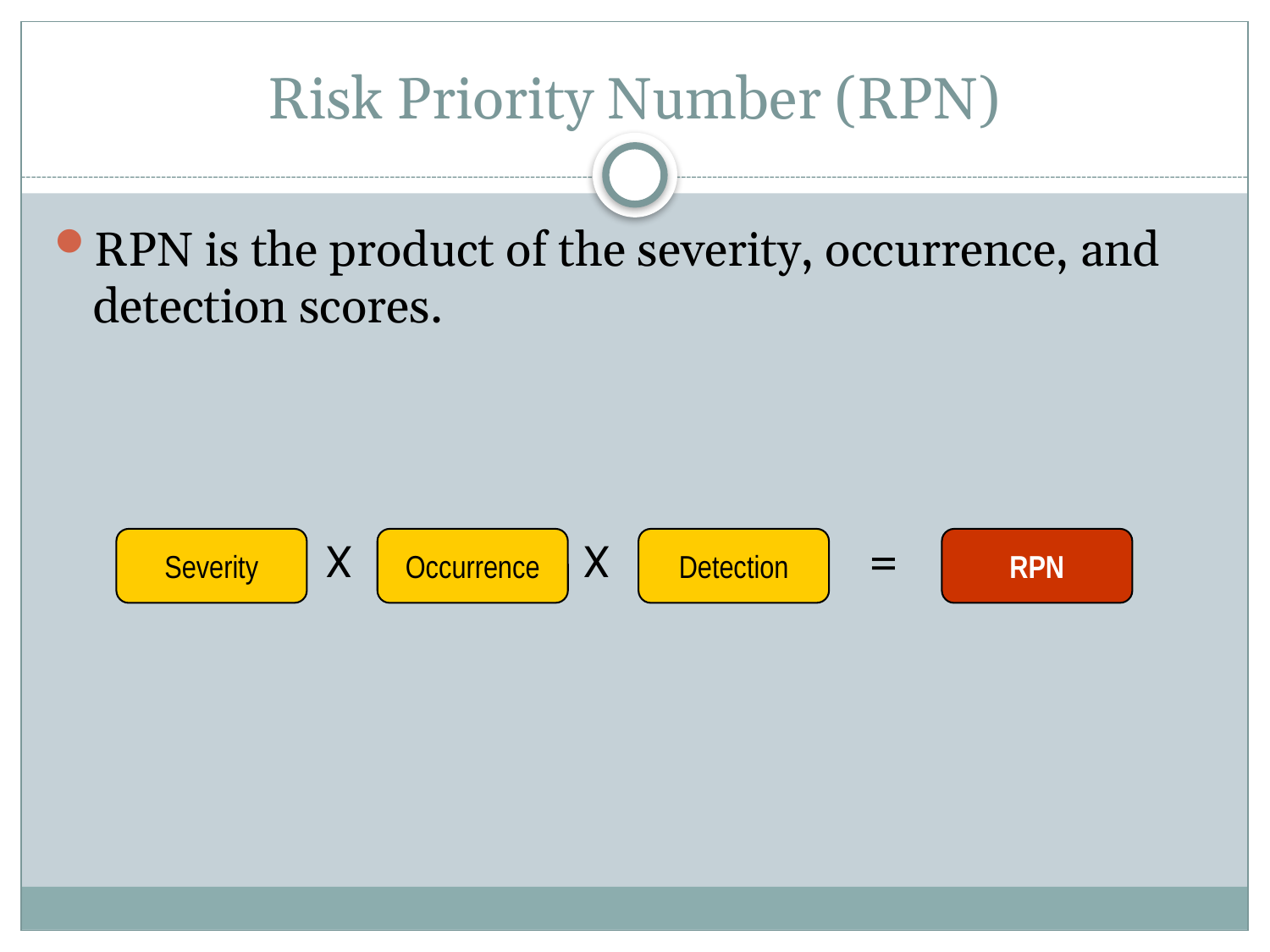

# Risk Priority Number (RPN)
RPN is the product of the severity, occurrence, and detection scores.

Severity
X
Occurrence
X
Detection
=
RPN